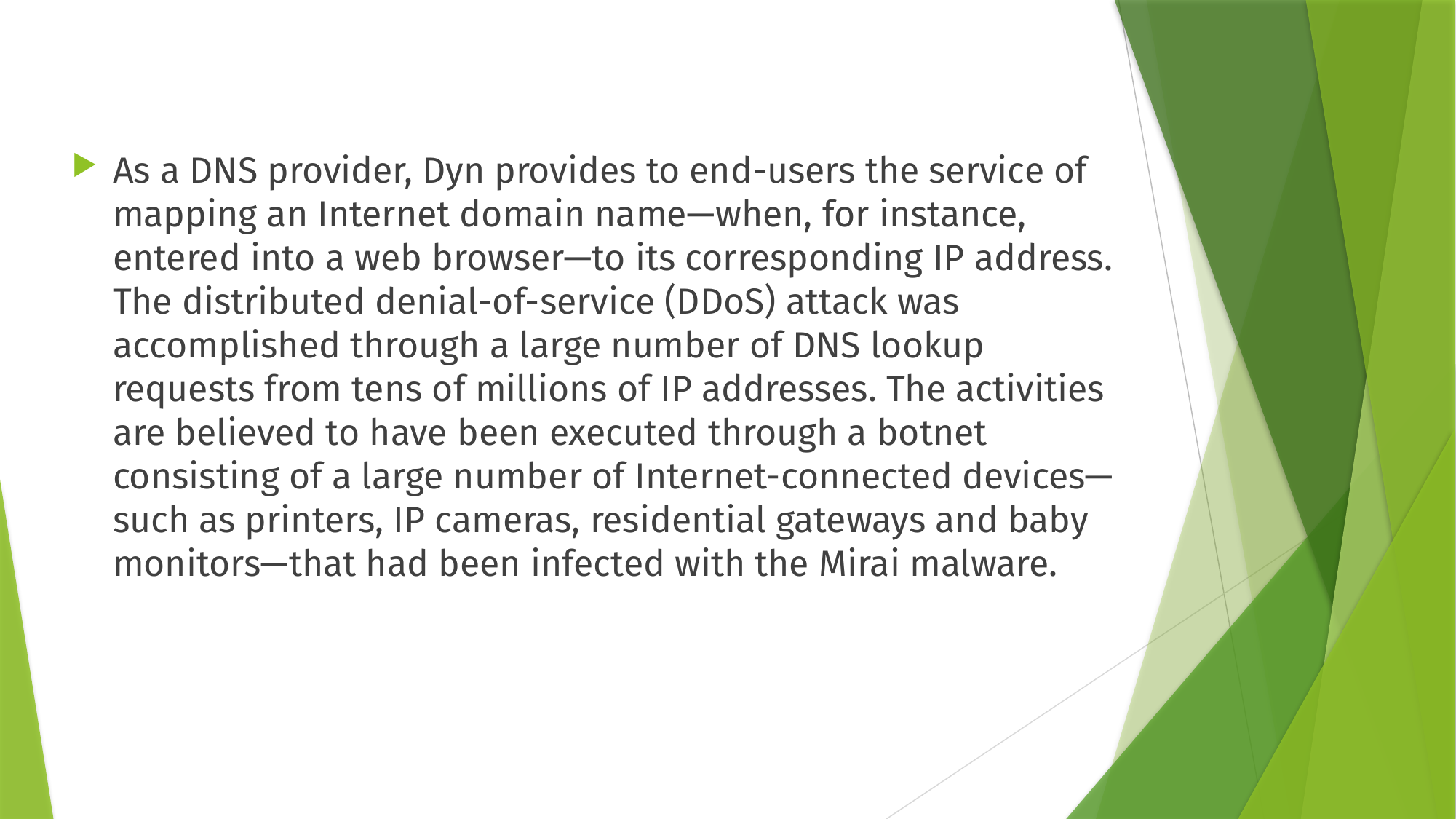

As a DNS provider, Dyn provides to end-users the service of mapping an Internet domain name—when, for instance, entered into a web browser—to its corresponding IP address. The distributed denial-of-service (DDoS) attack was accomplished through a large number of DNS lookup requests from tens of millions of IP addresses. The activities are believed to have been executed through a botnet consisting of a large number of Internet-connected devices—such as printers, IP cameras, residential gateways and baby monitors—that had been infected with the Mirai malware.